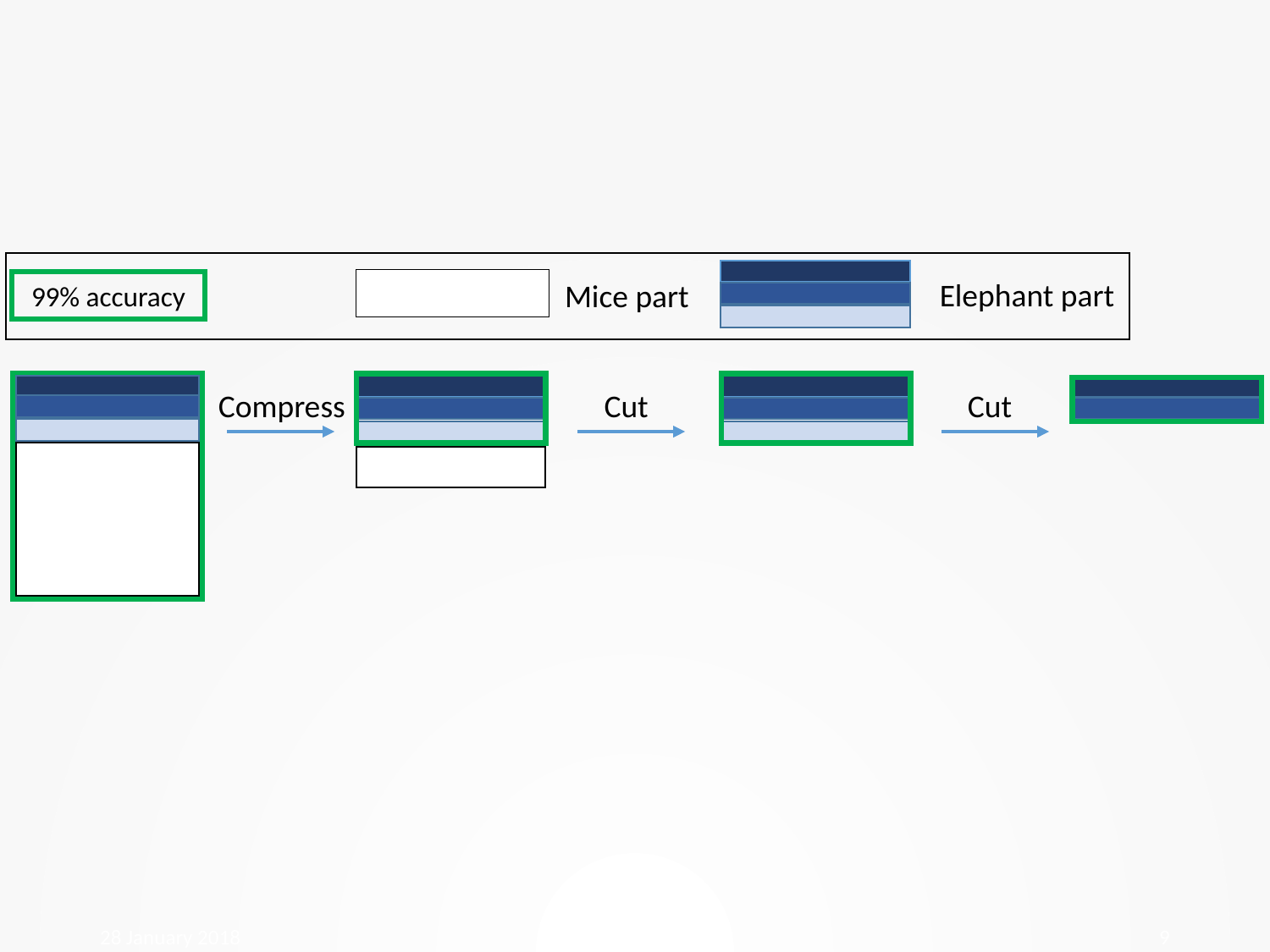

Elephant part

Mice part
99% accuracy

Compress
Cut
Cut

28 January 2018
IWQoS 2015
9